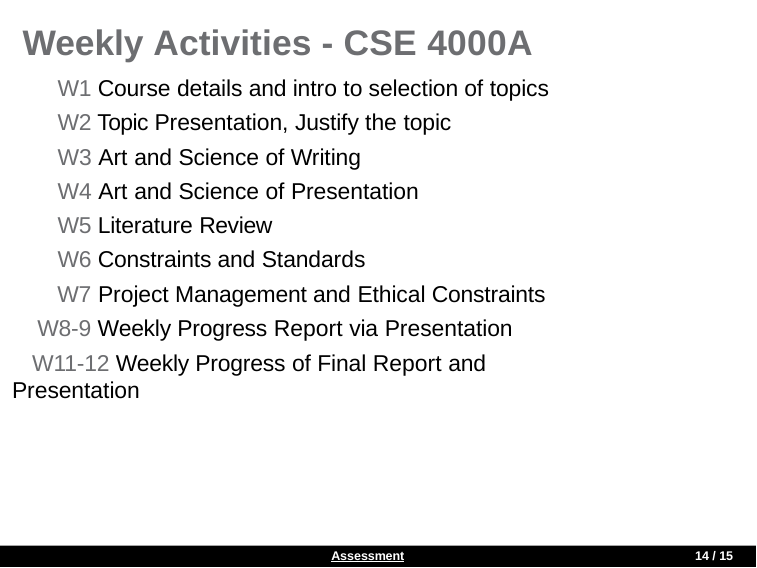

# Weekly Activities - CSE 4000A
W1 Course details and intro to selection of topics  W2 Topic Presentation, Justify the topic
W3 Art and Science of Writing
W4 Art and Science of Presentation  W5 Literature Review
W6 Constraints and Standards
W7 Project Management and Ethical Constraints  W8-9 Weekly Progress Report via Presentation
W11-12 Weekly Progress of Final Report and Presentation

Assessment
14 / 15